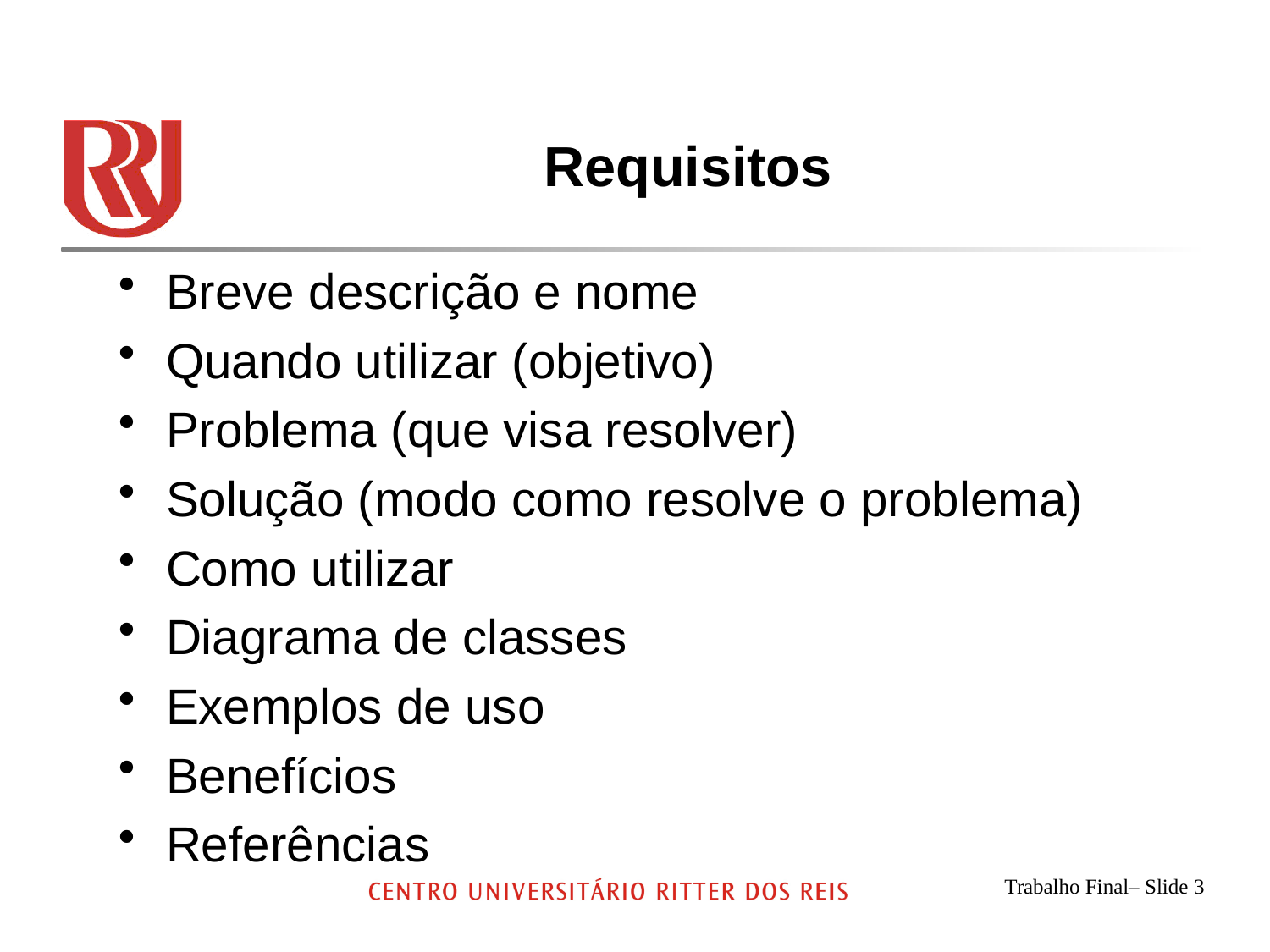

# Requisitos
Breve descrição e nome
Quando utilizar (objetivo)
Problema (que visa resolver)
Solução (modo como resolve o problema)
Como utilizar
Diagrama de classes
Exemplos de uso
Benefícios
Referências

Trabalho Final– Slide 3